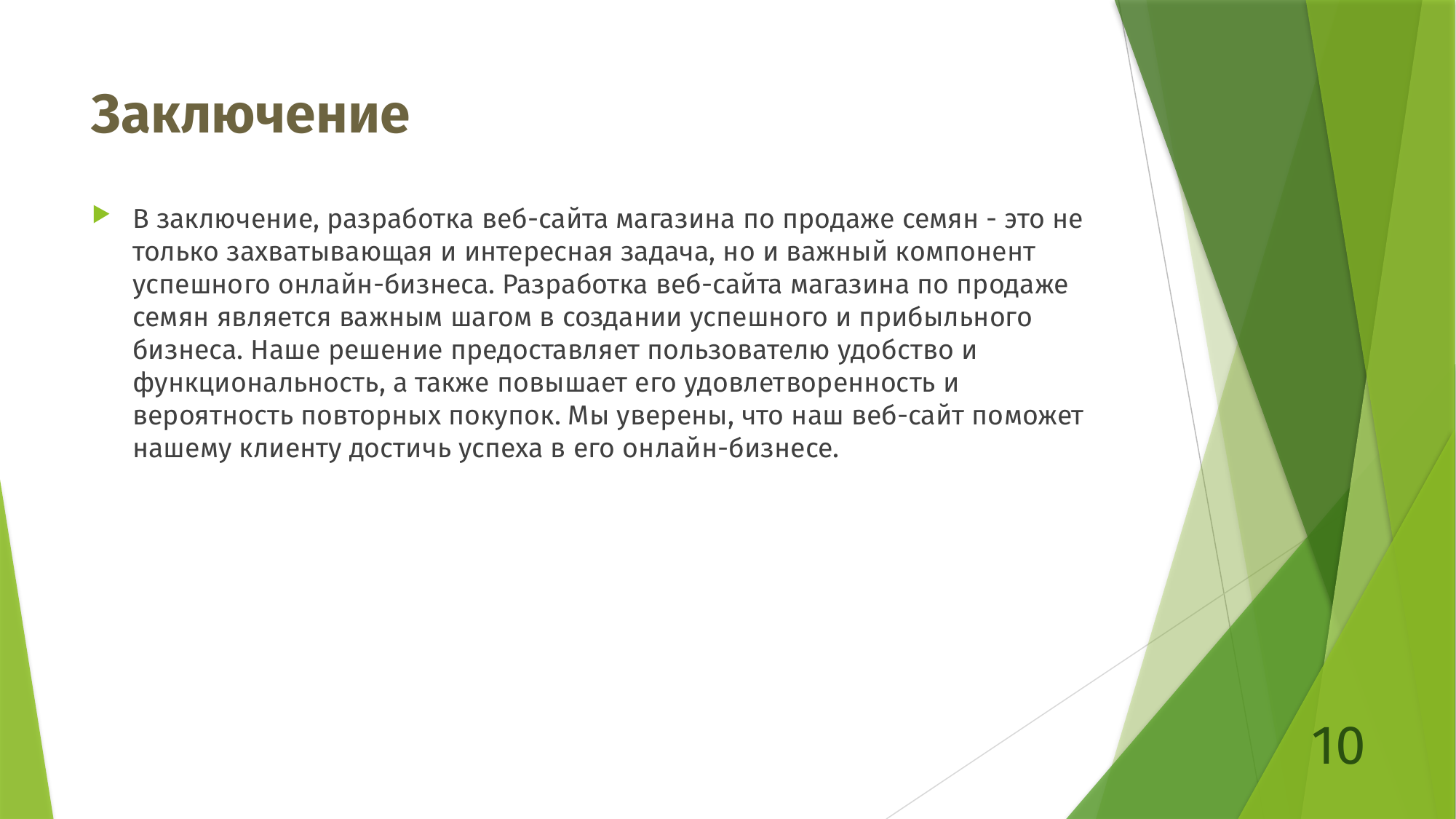

Заключение

#
В заключение, разработка веб-сайта магазина по продаже семян - это не только захватывающая и интересная задача, но и важный компонент успешного онлайн-бизнеса. Разработка веб-сайта магазина по продаже семян является важным шагом в создании успешного и прибыльного бизнеса. Наше решение предоставляет пользователю удобство и функциональность, а также повышает его удовлетворенность и вероятность повторных покупок. Мы уверены, что наш веб-сайт поможет нашему клиенту достичь успеха в его онлайн-бизнесе.
10